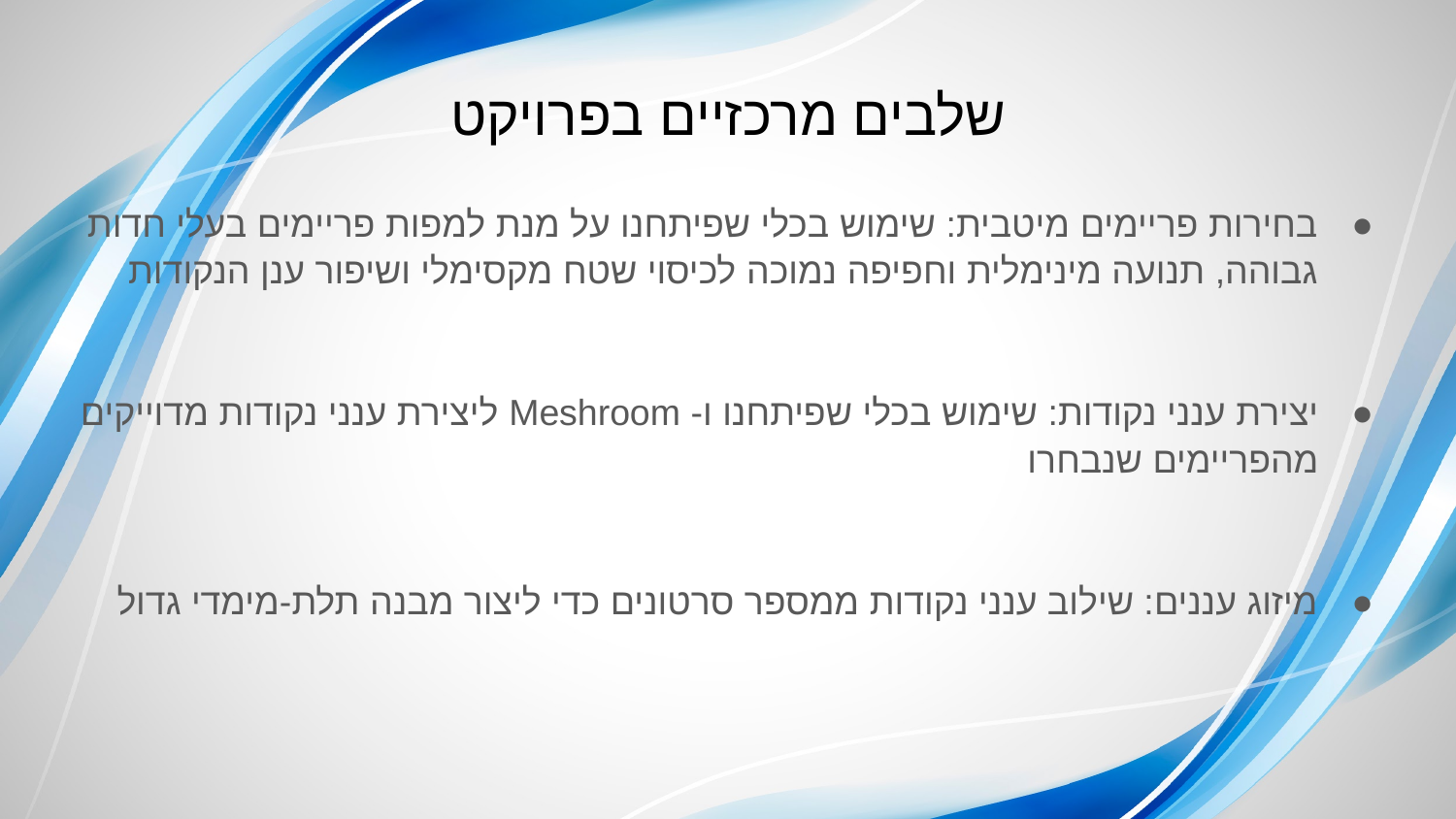

# שלבים מרכזיים בפרויקט
בחירות פריימים מיטבית: שימוש בכלי שפיתחנו על מנת למפות פריימים בעלי חדות גבוהה, תנועה מינימלית וחפיפה נמוכה לכיסוי שטח מקסימלי ושיפור ענן הנקודות

יצירת ענני נקודות: שימוש בכלי שפיתחנו ו- Meshroom ליצירת ענני נקודות מדוייקים מהפריימים שנבחרו

מיזוג עננים: שילוב ענני נקודות ממספר סרטונים כדי ליצור מבנה תלת-מימדי גדול